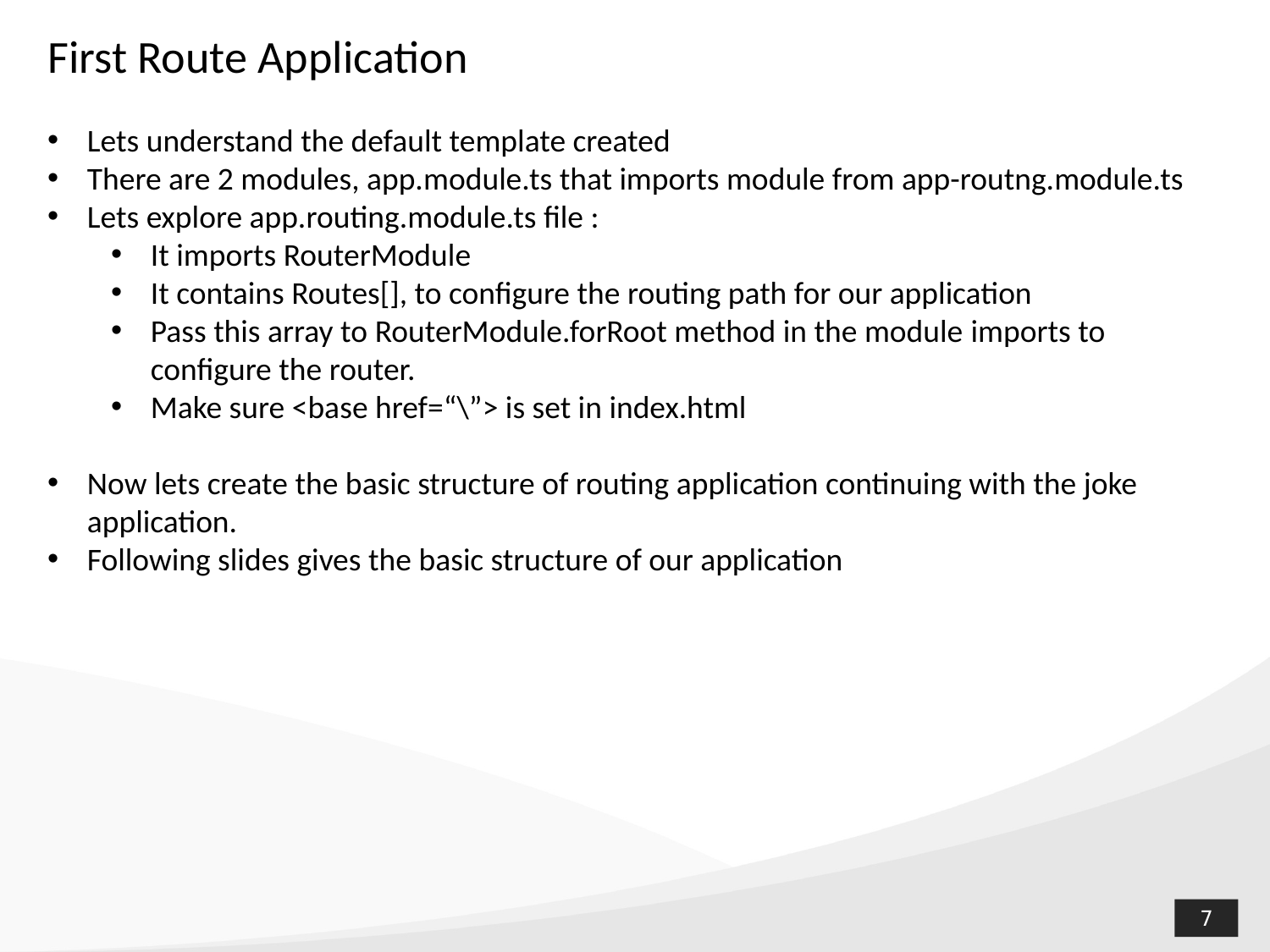

# First Route Application
Lets understand the default template created
There are 2 modules, app.module.ts that imports module from app-routng.module.ts
Lets explore app.routing.module.ts file :
It imports RouterModule
It contains Routes[], to configure the routing path for our application
Pass this array to RouterModule.forRoot method in the module imports to configure the router.
Make sure <base href=“\”> is set in index.html

Now lets create the basic structure of routing application continuing with the joke application.
Following slides gives the basic structure of our application